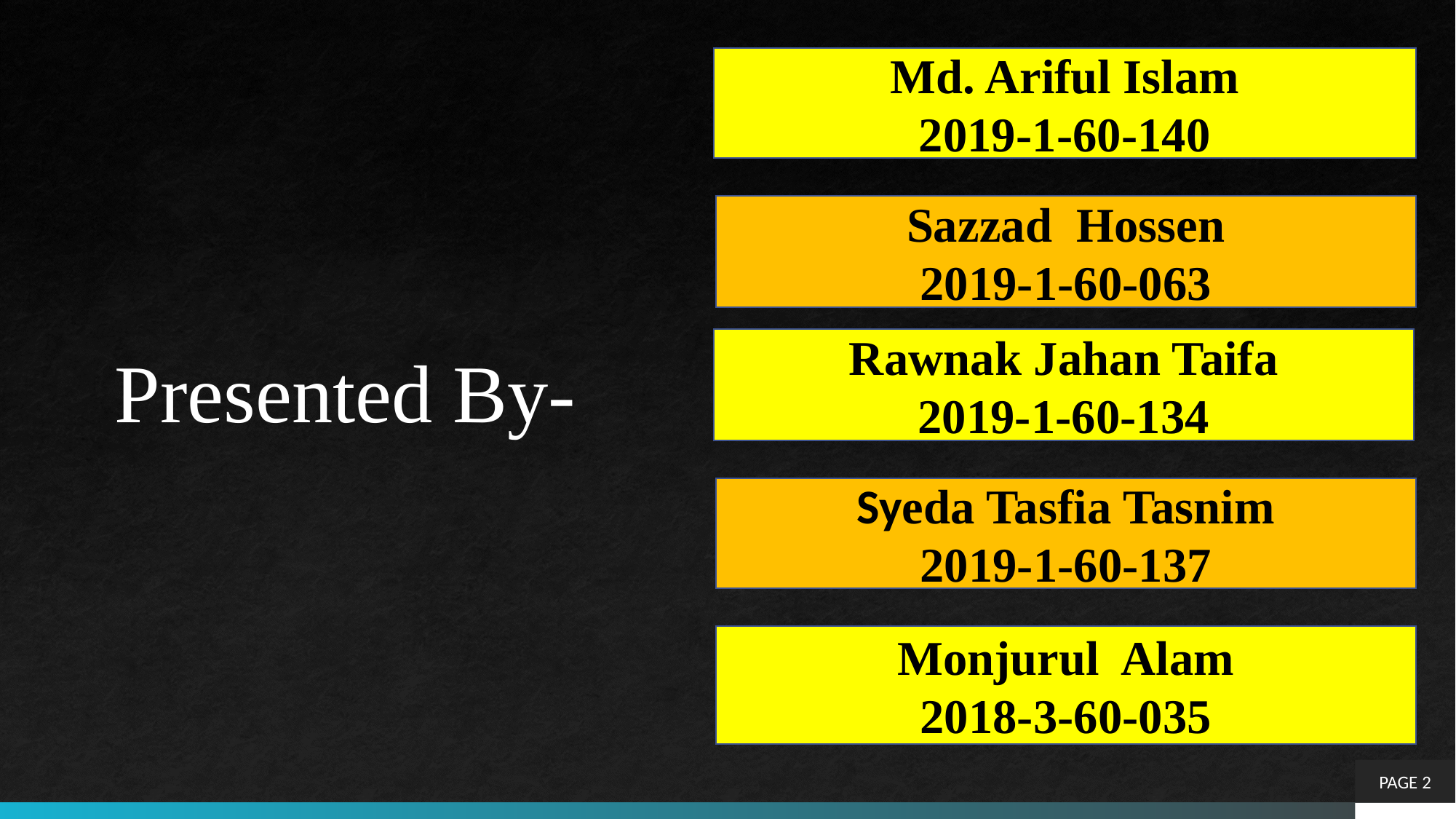

Md. Ariful Islam
2019-1-60-140
Sazzad  Hossen
2019-1-60-063
Presented By-
Rawnak Jahan Taifa
2019-1-60-134
Syeda Tasfia Tasnim
2019-1-60-137
Monjurul  Alam
2018-3-60-035
PAGE 2